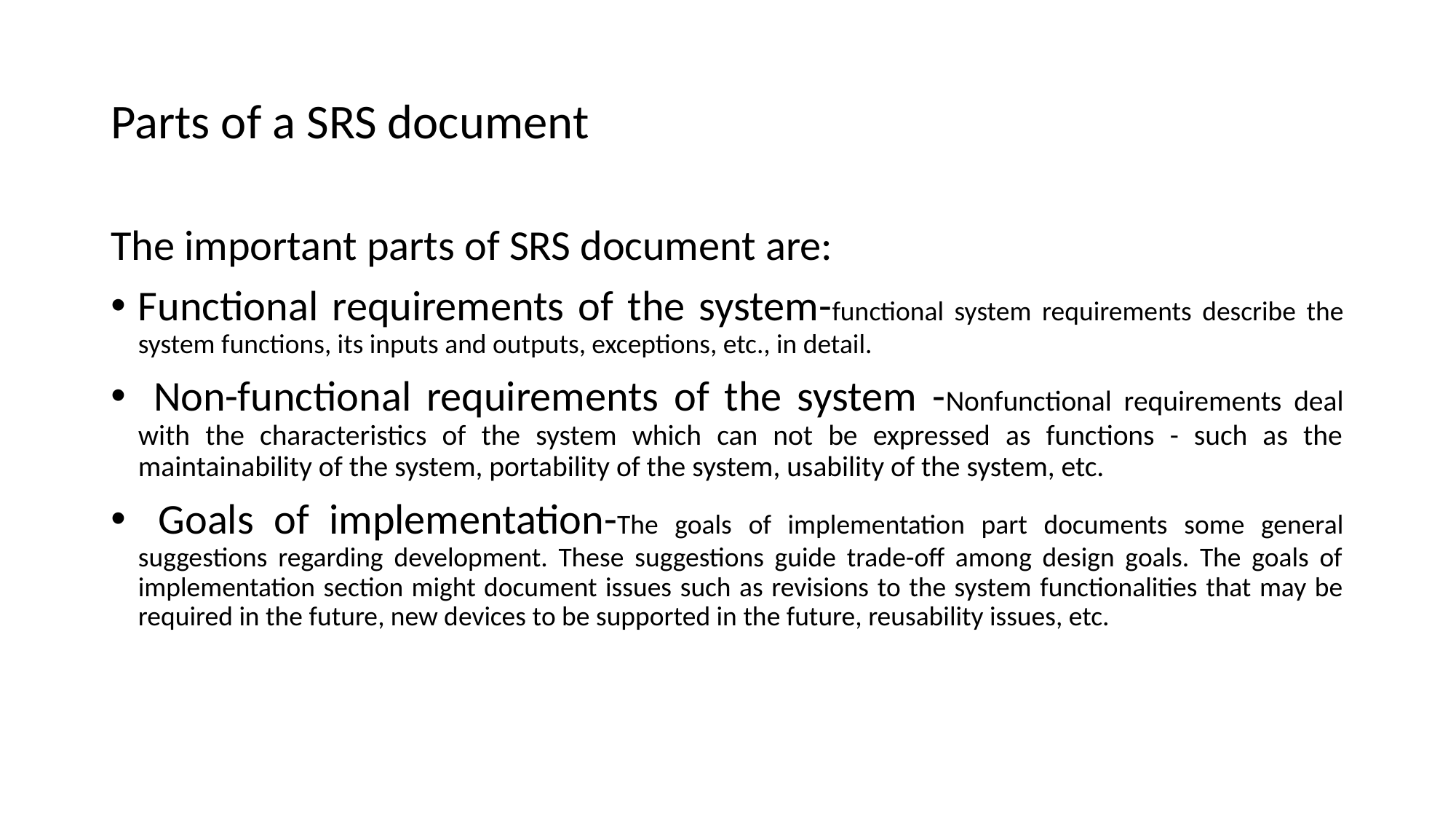

# Parts of a SRS document
The important parts of SRS document are:
Functional requirements of the system-functional system requirements describe the system functions, its inputs and outputs, exceptions, etc., in detail.
 Non-functional requirements of the system -Nonfunctional requirements deal with the characteristics of the system which can not be expressed as functions - such as the maintainability of the system, portability of the system, usability of the system, etc.
 Goals of implementation-The goals of implementation part documents some general suggestions regarding development. These suggestions guide trade-off among design goals. The goals of implementation section might document issues such as revisions to the system functionalities that may be required in the future, new devices to be supported in the future, reusability issues, etc.